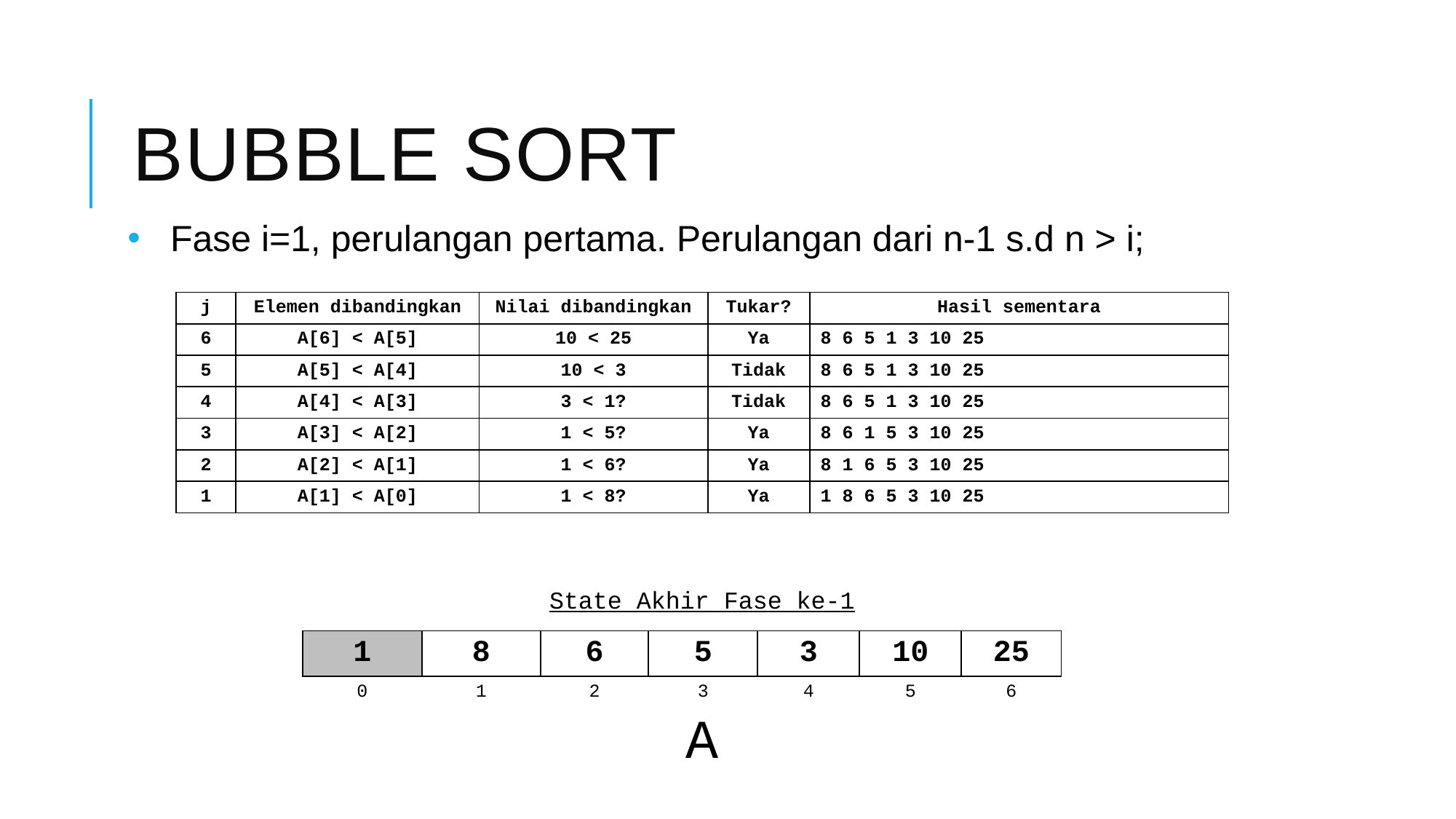

# Bubble sort
Fase i=1, perulangan pertama. Perulangan dari n-1 s.d n > i;
| j | Elemen dibandingkan | Nilai dibandingkan | Tukar? | Hasil sementara |
| --- | --- | --- | --- | --- |
| 6 | A[6] < A[5] | 10 < 25 | Ya | 8 6 5 1 3 10 25 |
| 5 | A[5] < A[4] | 10 < 3 | Tidak | 8 6 5 1 3 10 25 |
| 4 | A[4] < A[3] | 3 < 1? | Tidak | 8 6 5 1 3 10 25 |
| 3 | A[3] < A[2] | 1 < 5? | Ya | 8 6 1 5 3 10 25 |
| 2 | A[2] < A[1] | 1 < 6? | Ya | 8 1 6 5 3 10 25 |
| 1 | A[1] < A[0] | 1 < 8? | Ya | 1 8 6 5 3 10 25 |
State Akhir Fase ke-1
| 1 | 8 | 6 | 5 | 3 | 10 | 25 |
| --- | --- | --- | --- | --- | --- | --- |
| 0 | 1 | 2 | 3 | 4 | 5 | 6 |
A